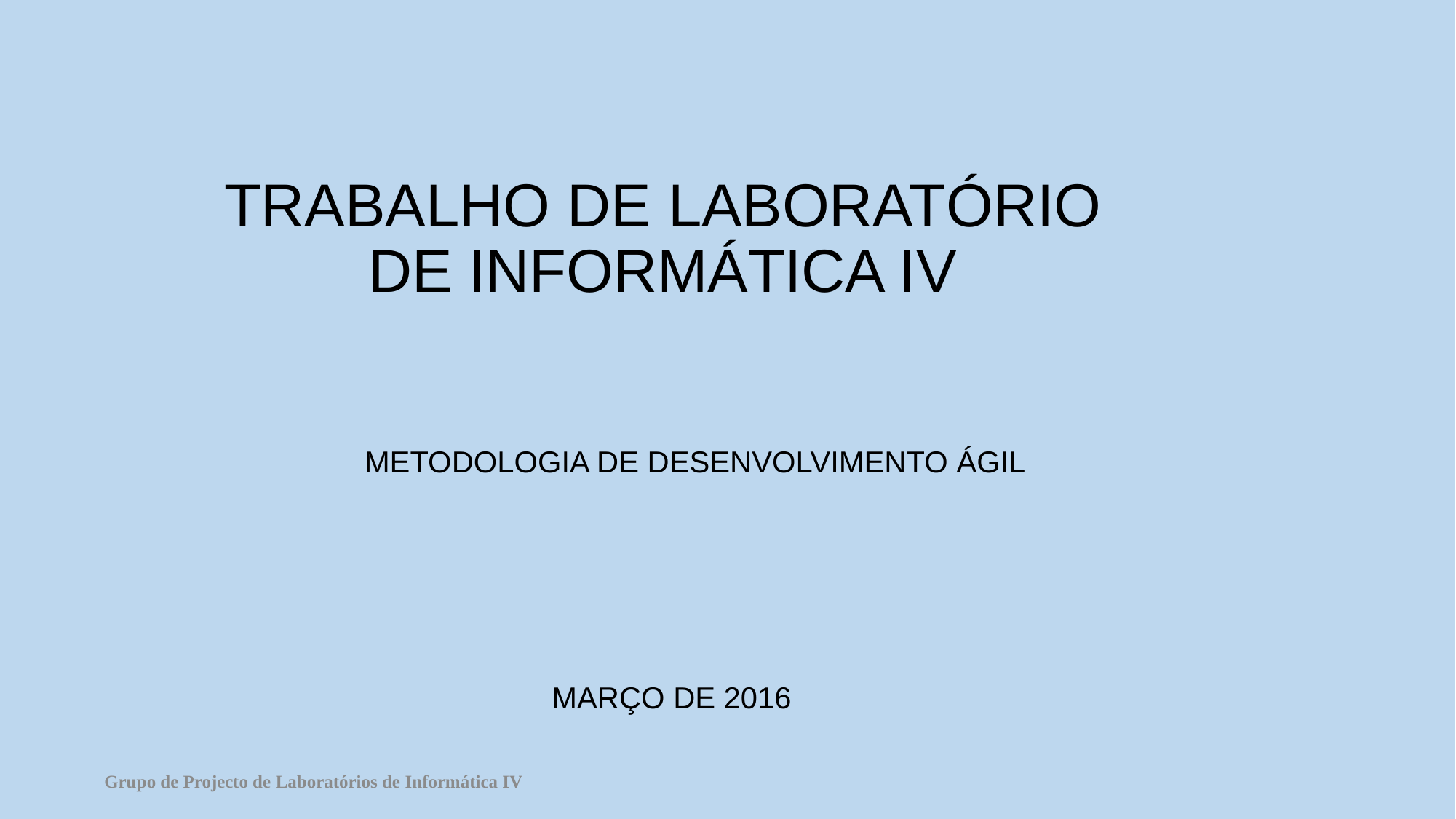

# TRABALHO DE LABORATÓRIO DE INFORMÁTICA IV

METODOLOGIA DE DESENVOLVIMENTO ÁGIL

MARÇO DE 2016
Grupo de Projecto de Laboratórios de Informática IV